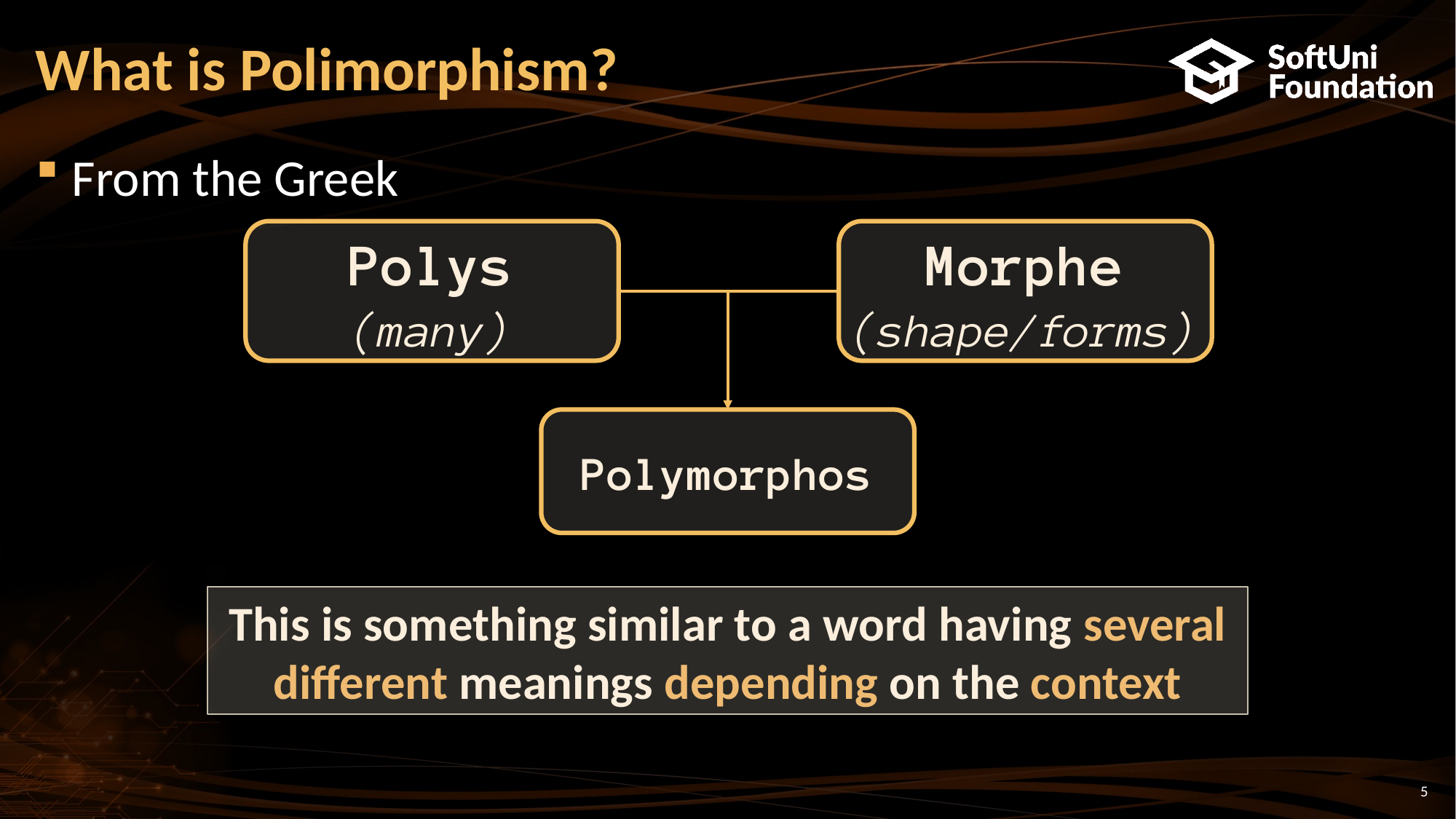

# What is Polimorphism?
From the Greek
Polys
(many)
Morphe
(shape/forms)
Polymorphos
This is something similar to a word having several different meanings depending on the context
5